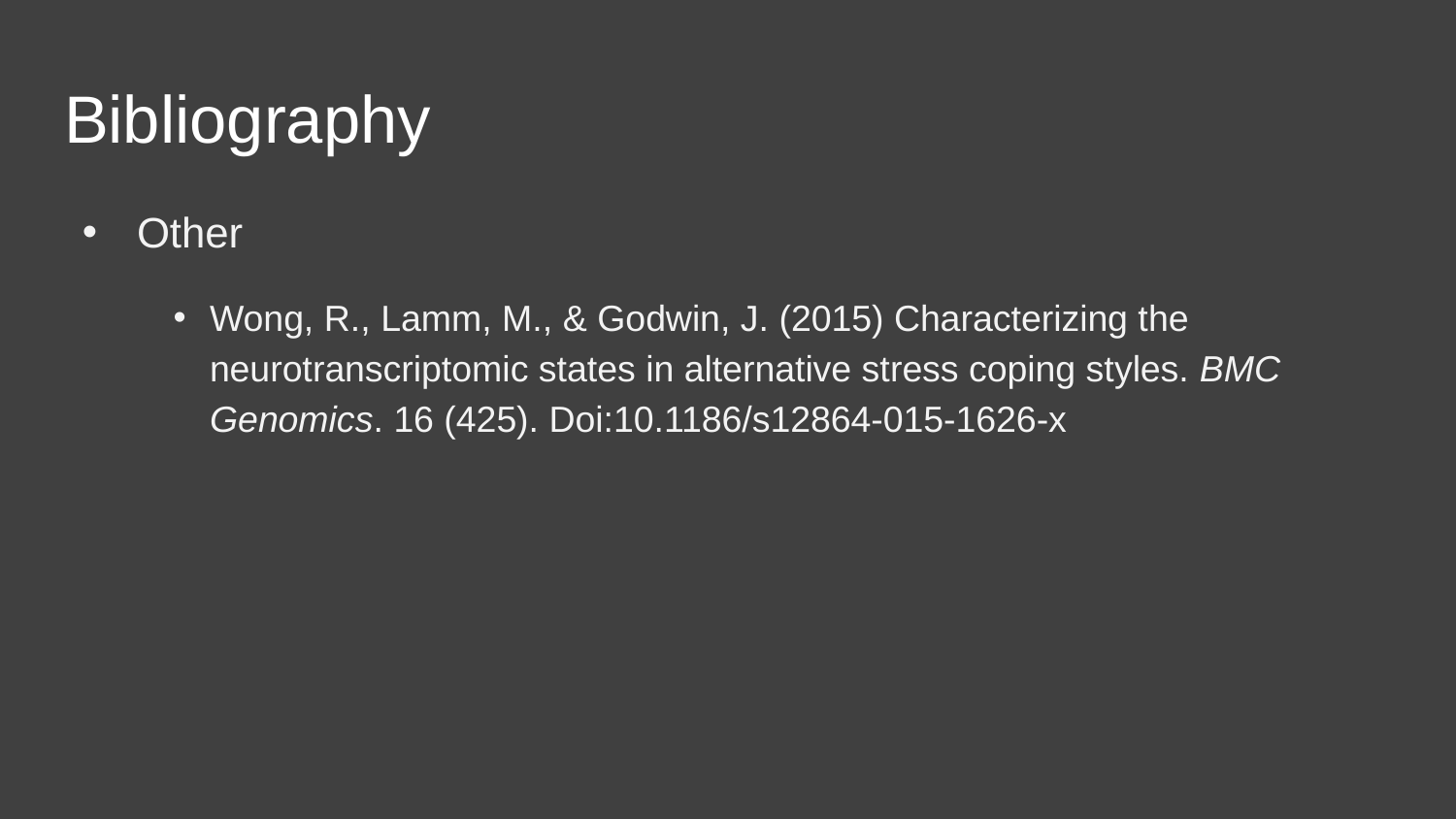

# Bibliography
Other
Wong, R., Lamm, M., & Godwin, J. (2015) Characterizing the neurotranscriptomic states in alternative stress coping styles. BMC Genomics. 16 (425). Doi:10.1186/s12864-015-1626-x